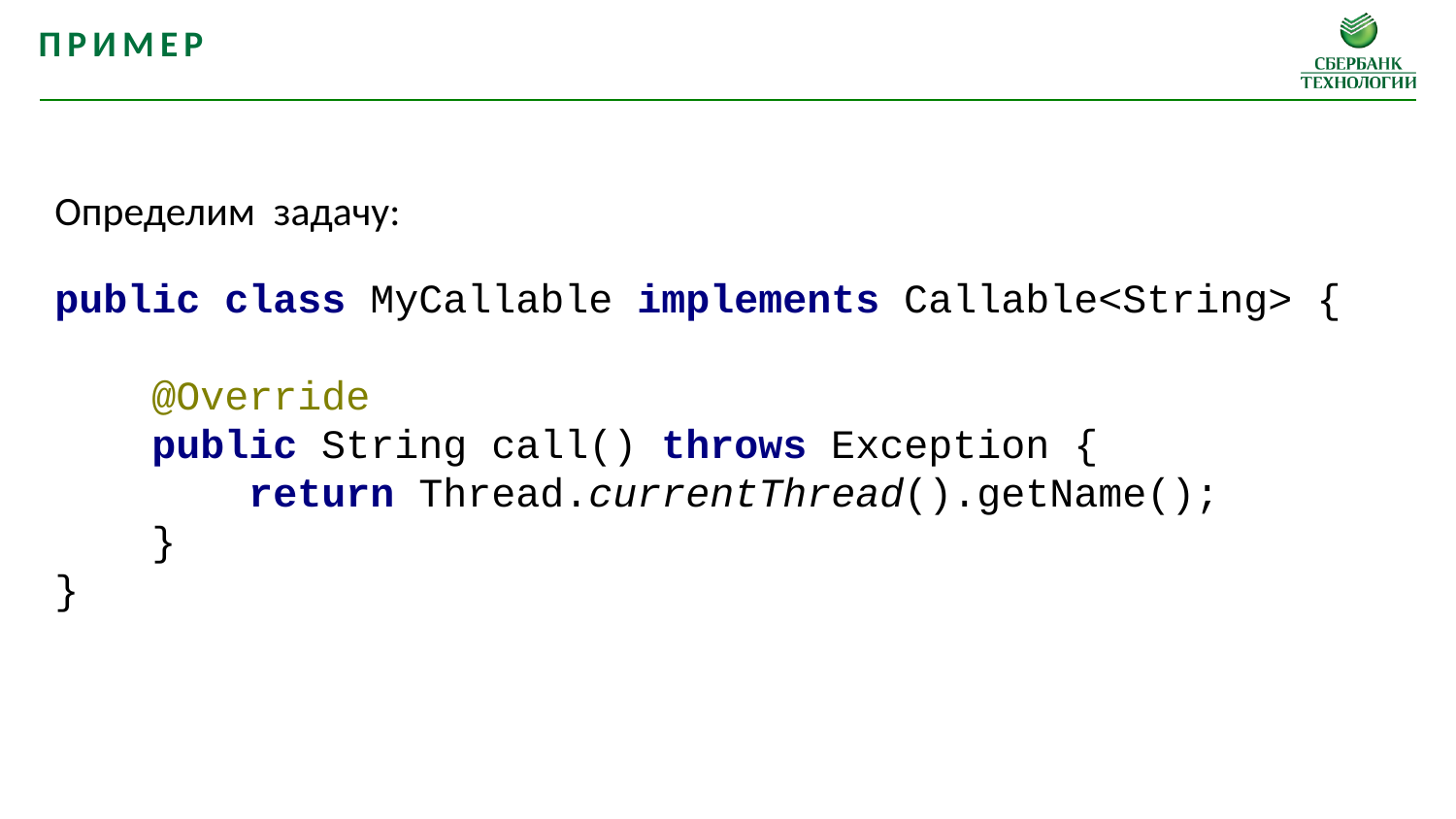

Пример
Определим  задачу:

public class MyCallable implements Callable<String> {
    @Override
    public String call() throws Exception {
        return Thread.currentThread().getName();
    }
}